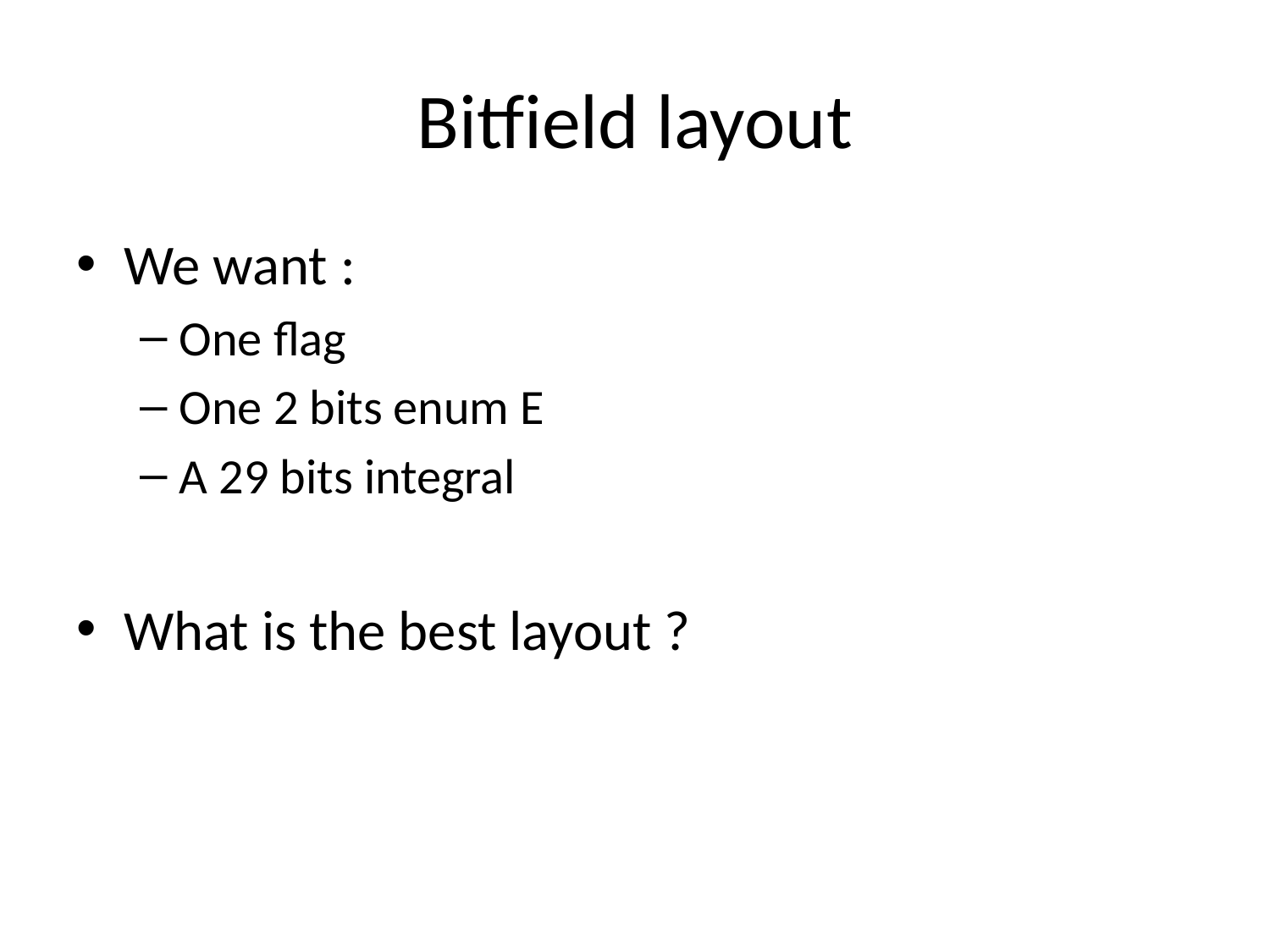

# Bitfield layout
We want :
One flag
One 2 bits enum E
A 29 bits integral

What is the best layout ?